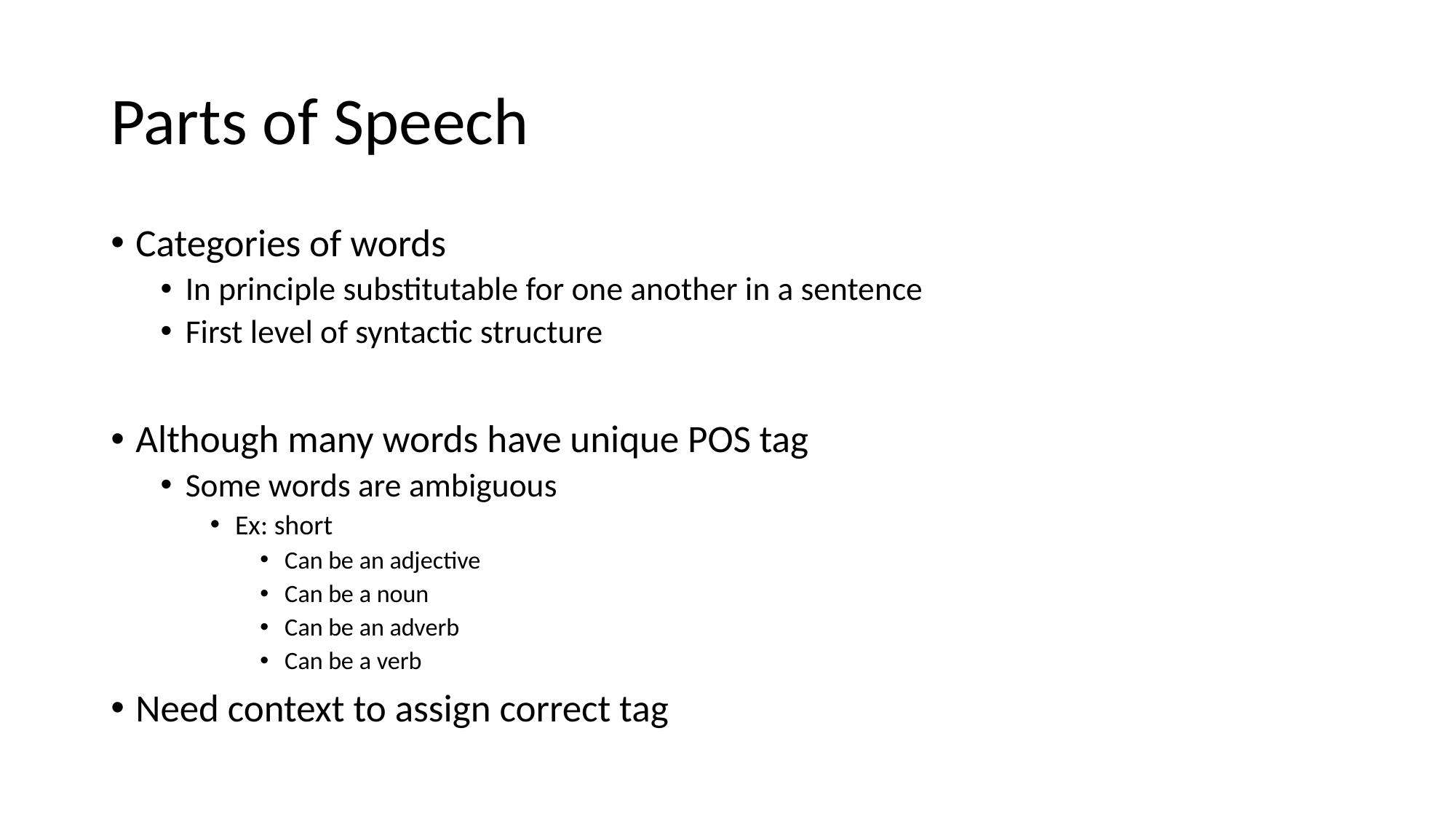

# Parts of Speech
Categories of words
In principle substitutable for one another in a sentence
First level of syntactic structure

Although many words have unique POS tag
Some words are ambiguous
Ex: short
Can be an adjective
Can be a noun
Can be an adverb
Can be a verb
Need context to assign correct tag